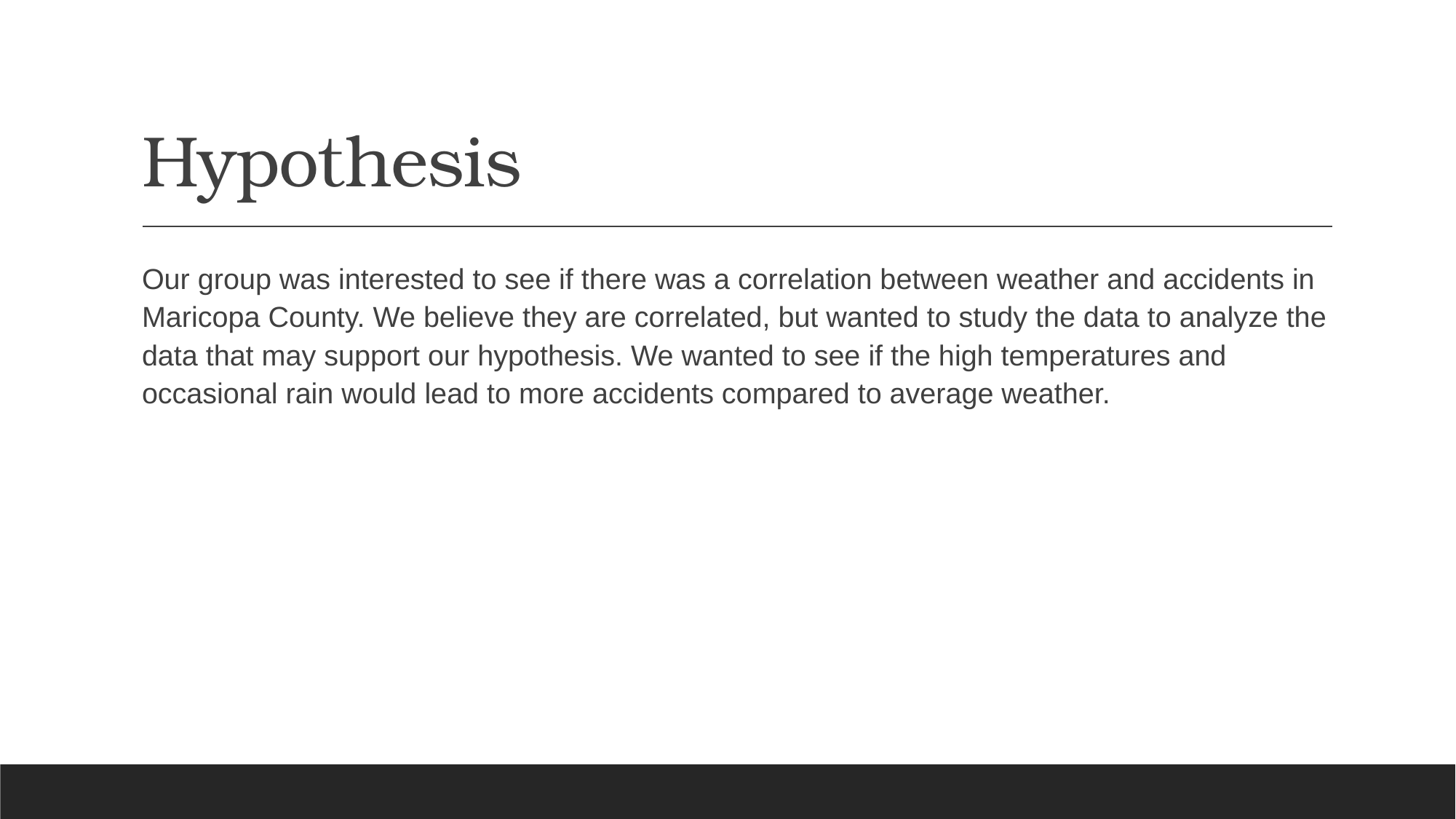

# Hypothesis
Our group was interested to see if there was a correlation between weather and accidents in Maricopa County. We believe they are correlated, but wanted to study the data to analyze the data that may support our hypothesis. We wanted to see if the high temperatures and occasional rain would lead to more accidents compared to average weather.